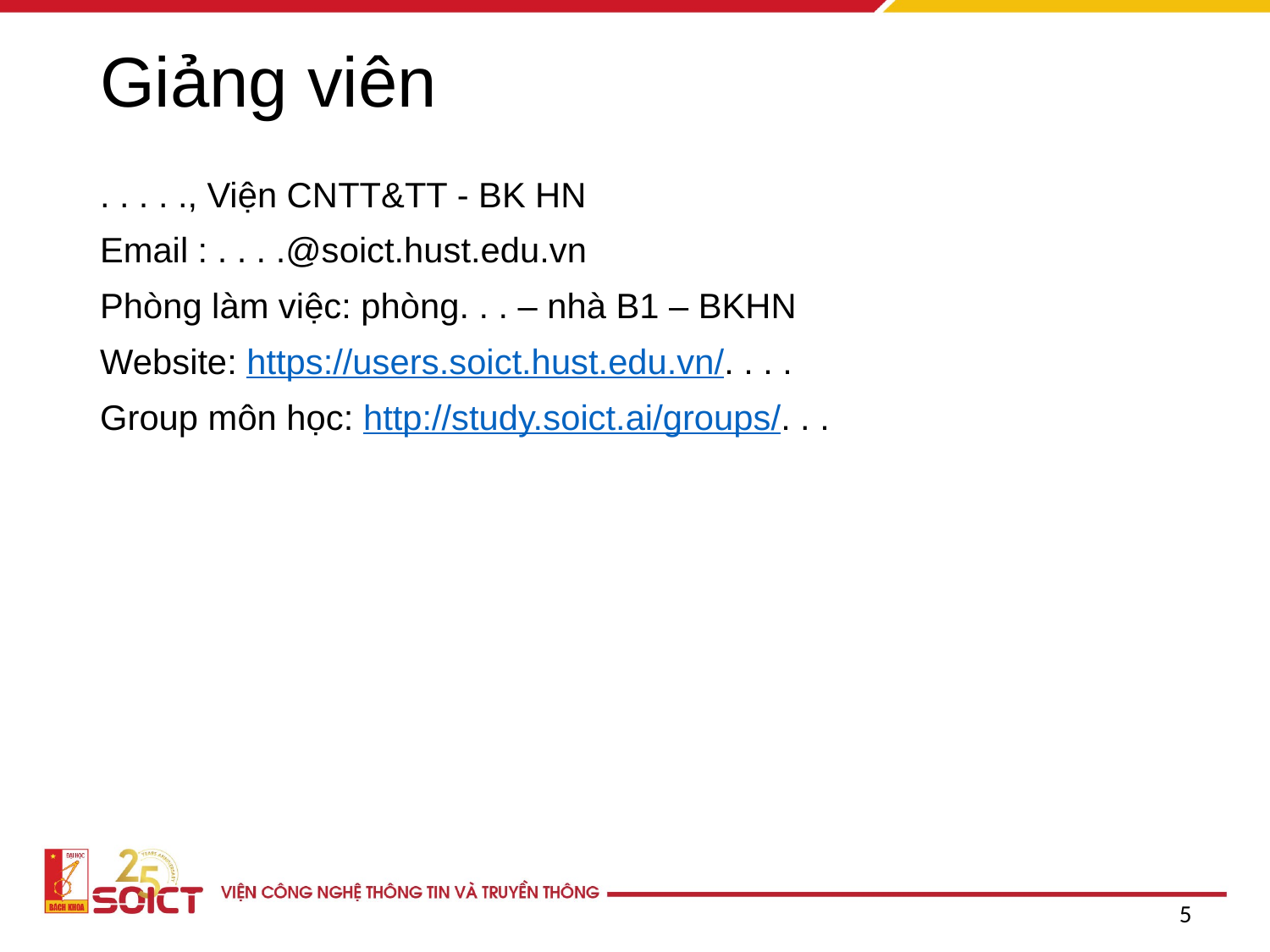

# Giảng viên
. . . . ., Viện CNTT&TT - BK HN
Email : . . . .@soict.hust.edu.vn
Phòng làm việc: phòng. . . – nhà B1 – BKHN
Website: https://users.soict.hust.edu.vn/. . . .
Group môn học: http://study.soict.ai/groups/. . .
5